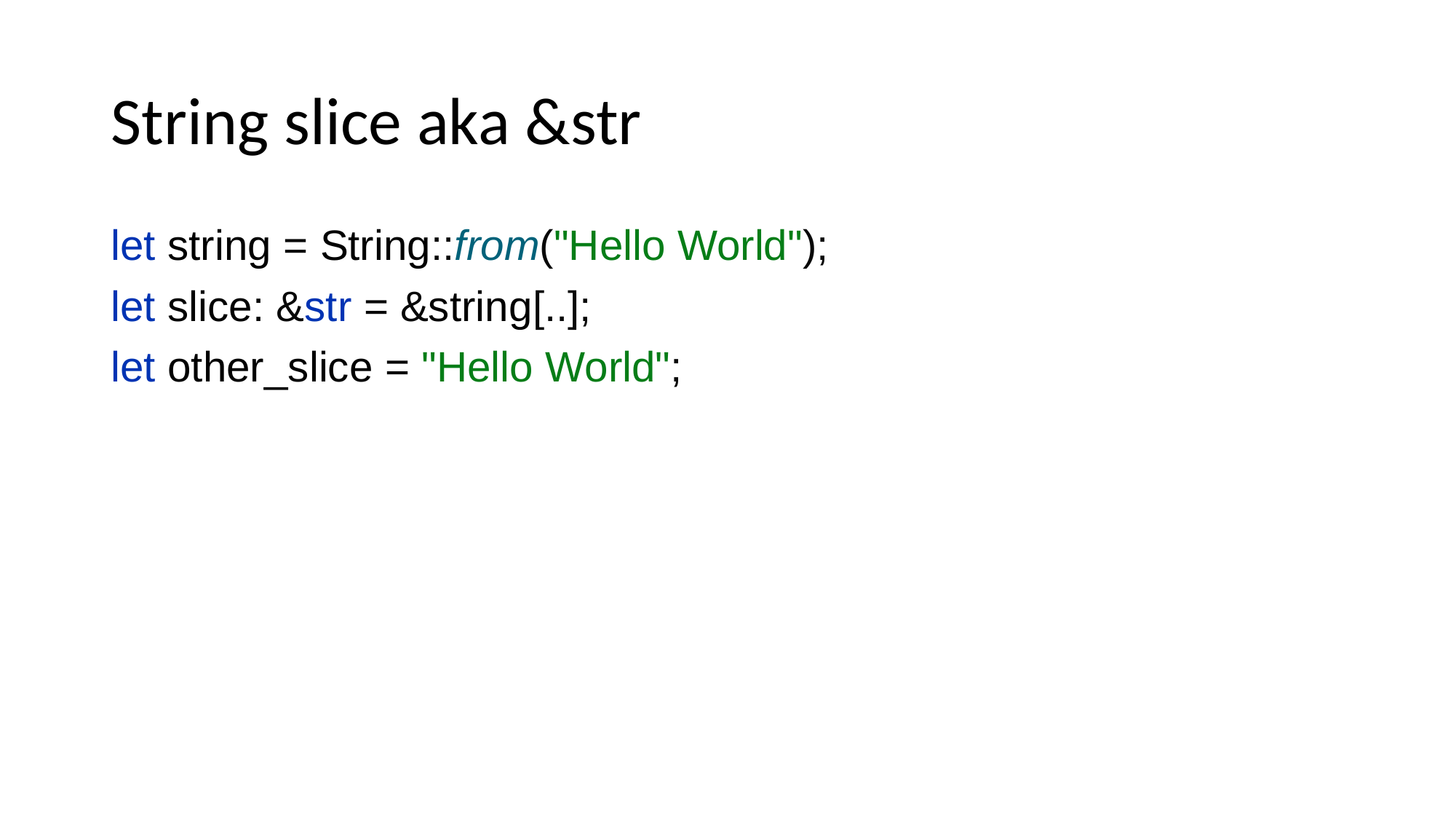

# String slice aka &str
let string = String::from("Hello World");
let slice: &str = &string[..];
let other_slice = "Hello World";